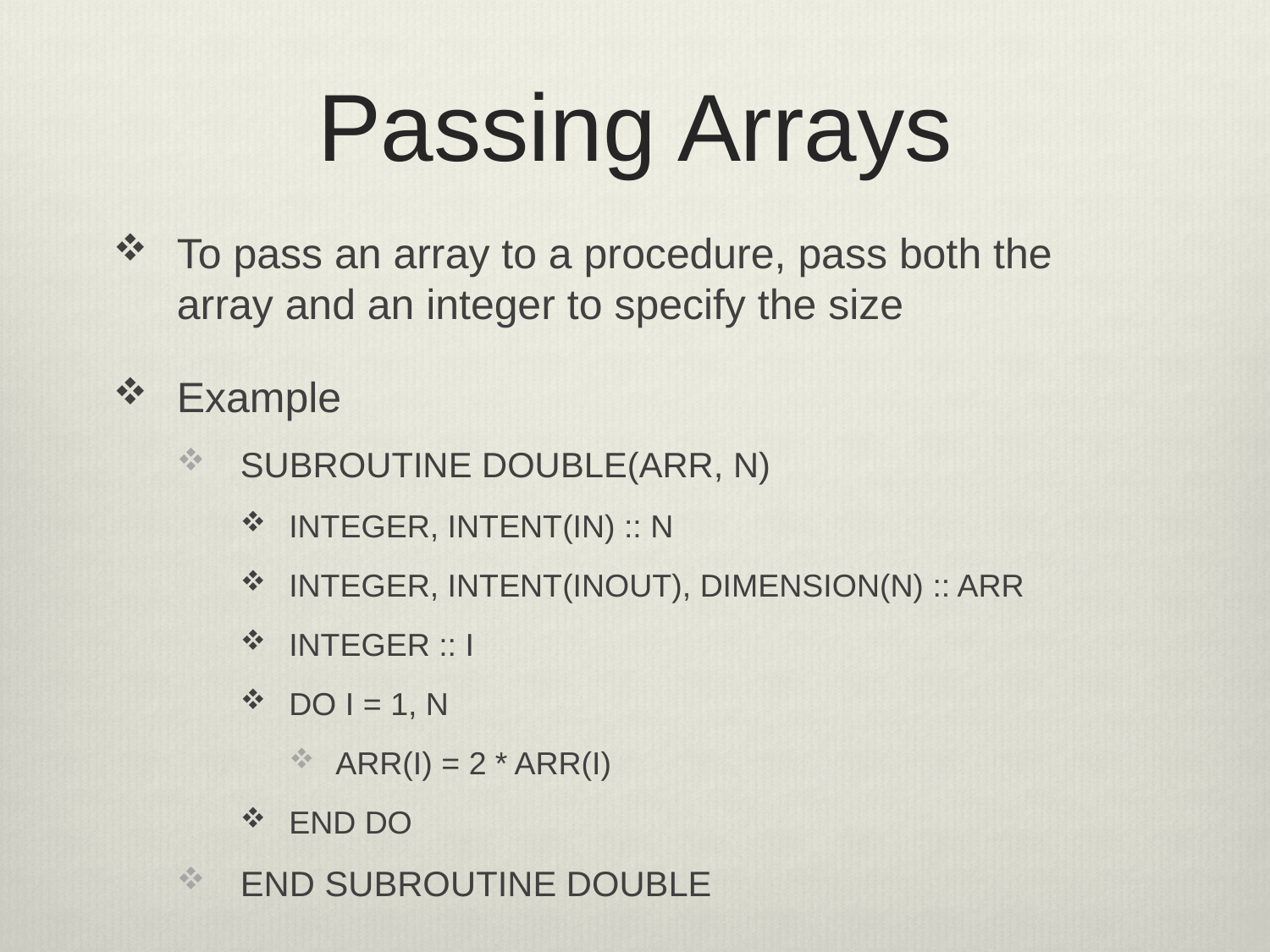

# Passing Arrays
To pass an array to a procedure, pass both the array and an integer to specify the size
Example
SUBROUTINE DOUBLE(ARR, N)
INTEGER, INTENT(IN) :: N
INTEGER, INTENT(INOUT), DIMENSION(N) :: ARR
INTEGER :: I
DO I = 1, N
ARR(I) = 2 * ARR(I)
END DO
END SUBROUTINE DOUBLE